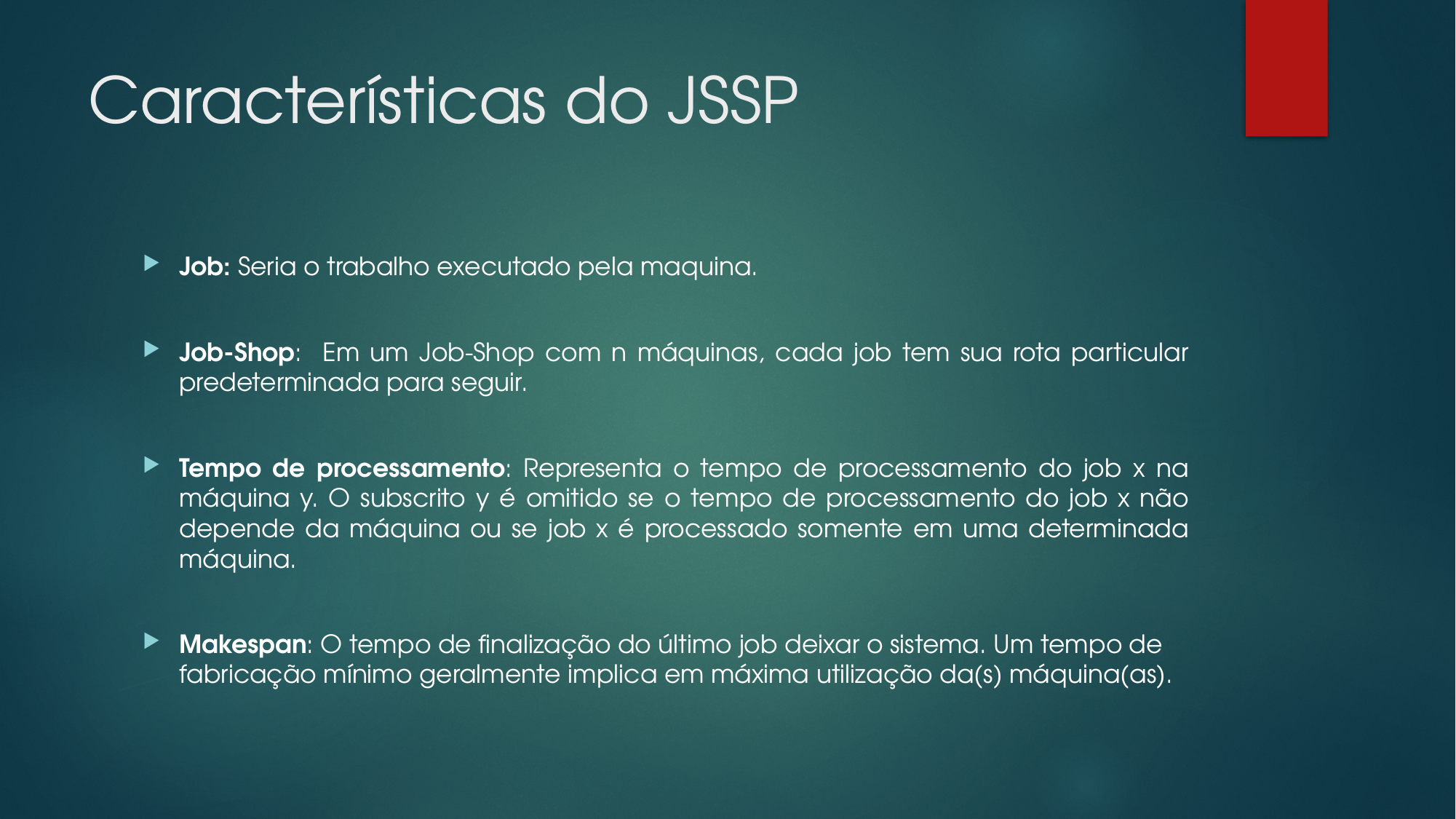

# Características do JSSP
Job: Seria o trabalho executado pela maquina.

Job-Shop:  Em um Job-Shop com n máquinas, cada job tem sua rota particular predeterminada para seguir.

Tempo de processamento: Representa o tempo de processamento do job x na máquina y. O subscrito y é omitido se o tempo de processamento do job x não depende da máquina ou se job x é processado somente em uma determinada máquina.

Makespan: O tempo de finalização do último job deixar o sistema. Um tempo de fabricação mínimo geralmente implica em máxima utilização da(s) máquina(as).